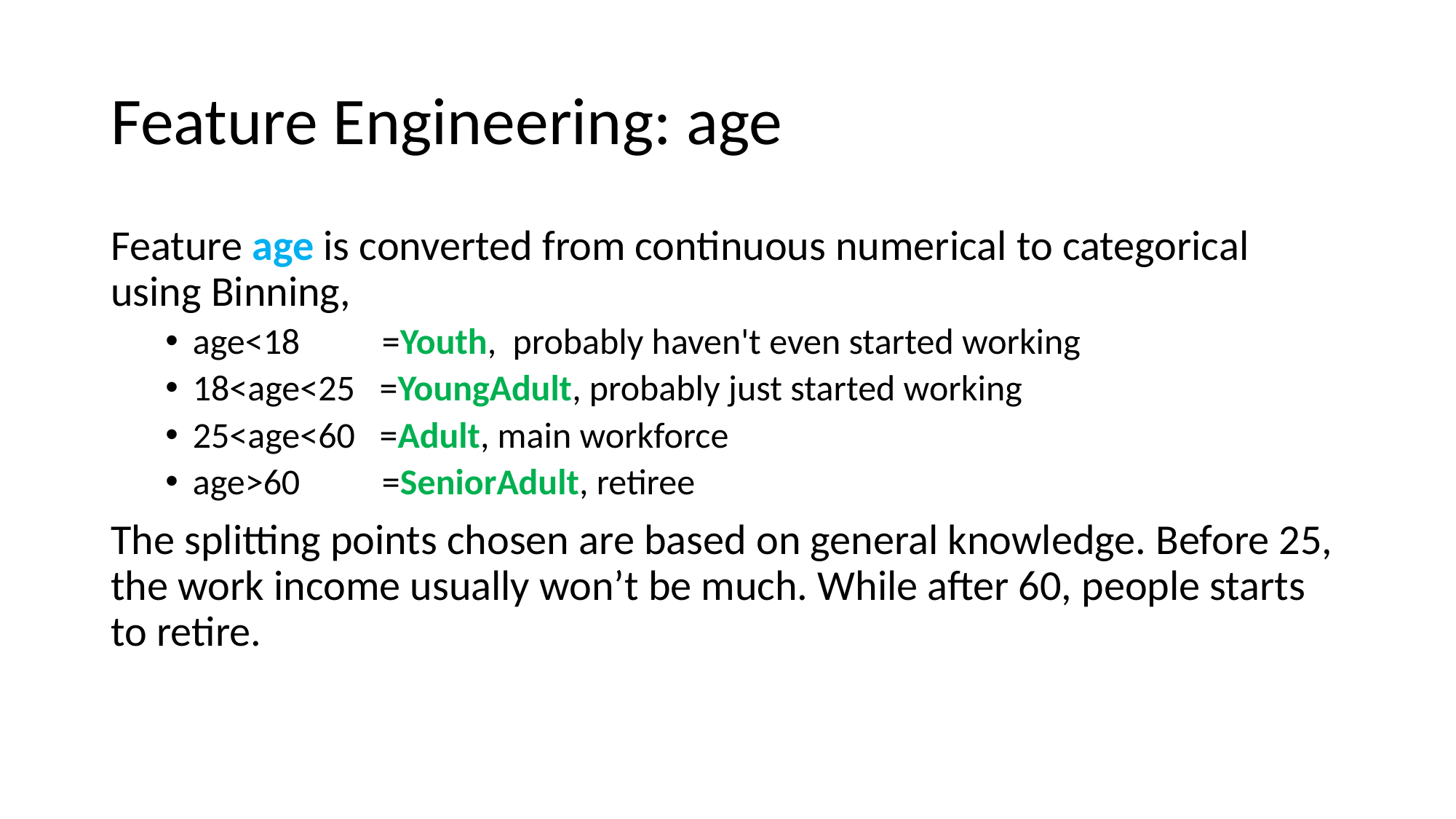

# Feature Engineering: age
Feature age is converted from continuous numerical to categorical using Binning,
age<18          =Youth,  probably haven't even started working
18<age<25   =YoungAdult, probably just started working
25<age<60   =Adult, main workforce
age>60          =SeniorAdult, retiree
The splitting points chosen are based on general knowledge. Before 25, the work income usually won’t be much. While after 60, people starts to retire.